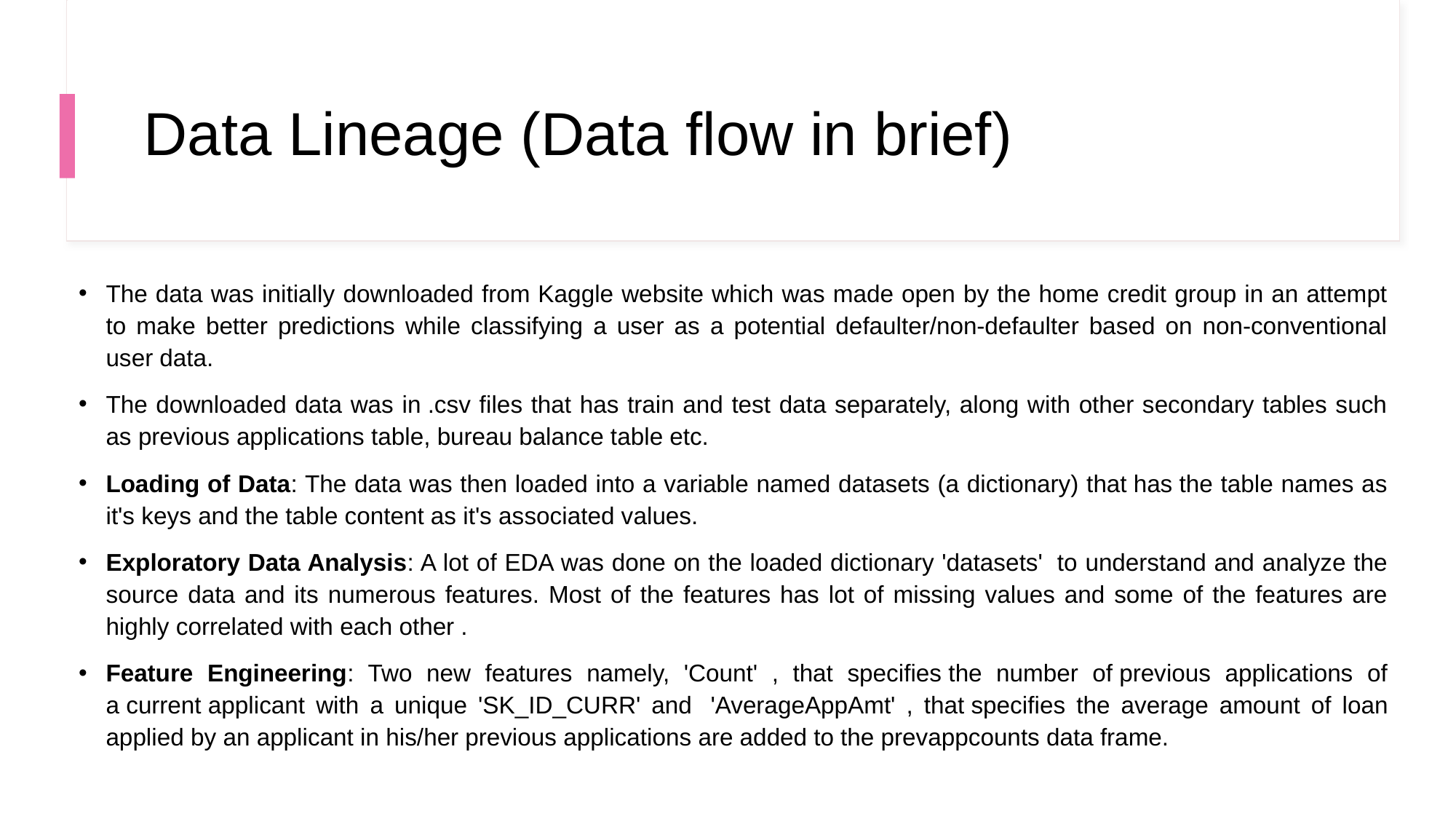

# Data Lineage (Data flow in brief)
The data was initially downloaded from Kaggle website which was made open by the home credit group in an attempt to make better predictions while classifying a user as a potential defaulter/non-defaulter based on non-conventional user data.
The downloaded data was in .csv files that has train and test data separately, along with other secondary tables such as previous applications table, bureau balance table etc.
Loading of Data: The data was then loaded into a variable named datasets (a dictionary) that has the table names as it's keys and the table content as it's associated values.
Exploratory Data Analysis: A lot of EDA was done on the loaded dictionary 'datasets'  to understand and analyze the source data and its numerous features. Most of the features has lot of missing values and some of the features are highly correlated with each other .
Feature Engineering: Two new features namely, 'Count' , that specifies the number of previous applications of a current applicant with a unique 'SK_ID_CURR' and  'AverageAppAmt' , that specifies the average amount of loan applied by an applicant in his/her previous applications are added to the prevappcounts data frame.